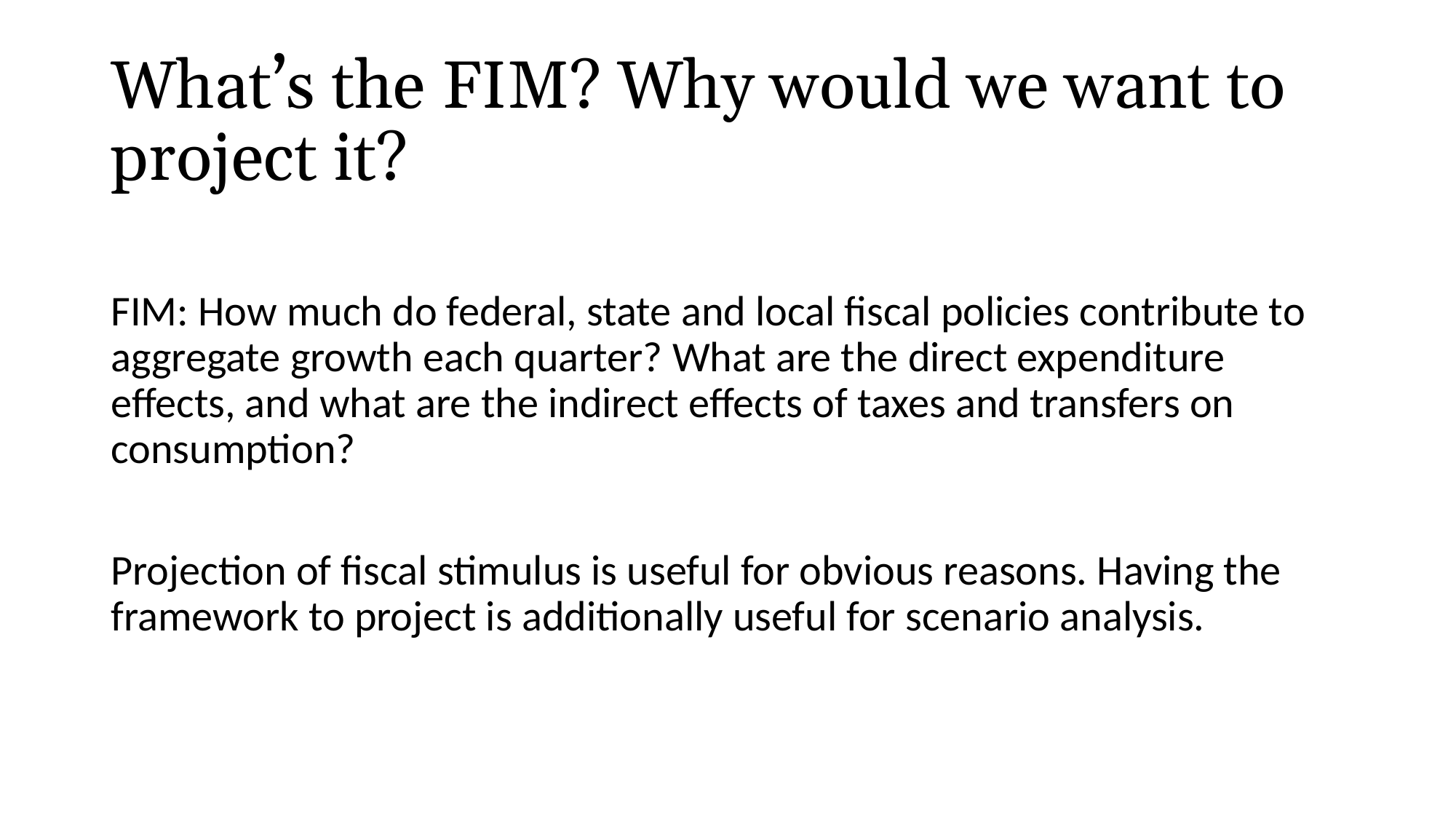

# What’s the FIM? Why would we want to project it?

FIM: How much do federal, state and local fiscal policies contribute to aggregate growth each quarter? What are the direct expenditure effects, and what are the indirect effects of taxes and transfers on consumption?

Projection of fiscal stimulus is useful for obvious reasons. Having the framework to project is additionally useful for scenario analysis.